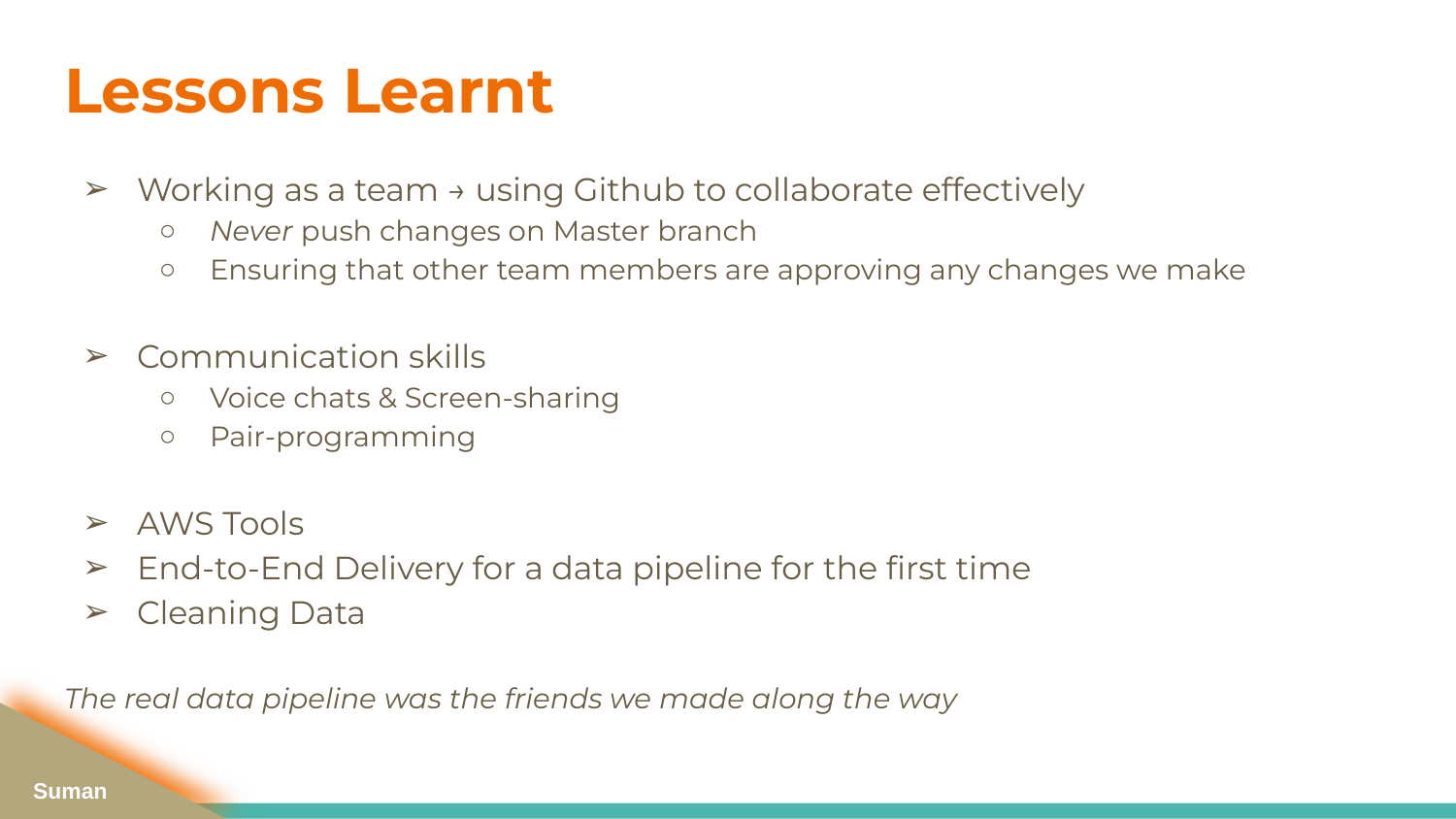

# Lessons Learnt
Working as a team → using Github to collaborate effectively
Never push changes on Master branch
Ensuring that other team members are approving any changes we make

Communication skills
Voice chats & Screen-sharing
Pair-programming

AWS Tools
End-to-End Delivery for a data pipeline for the first time
Cleaning Data

The real data pipeline was the friends we made along the way

Suman